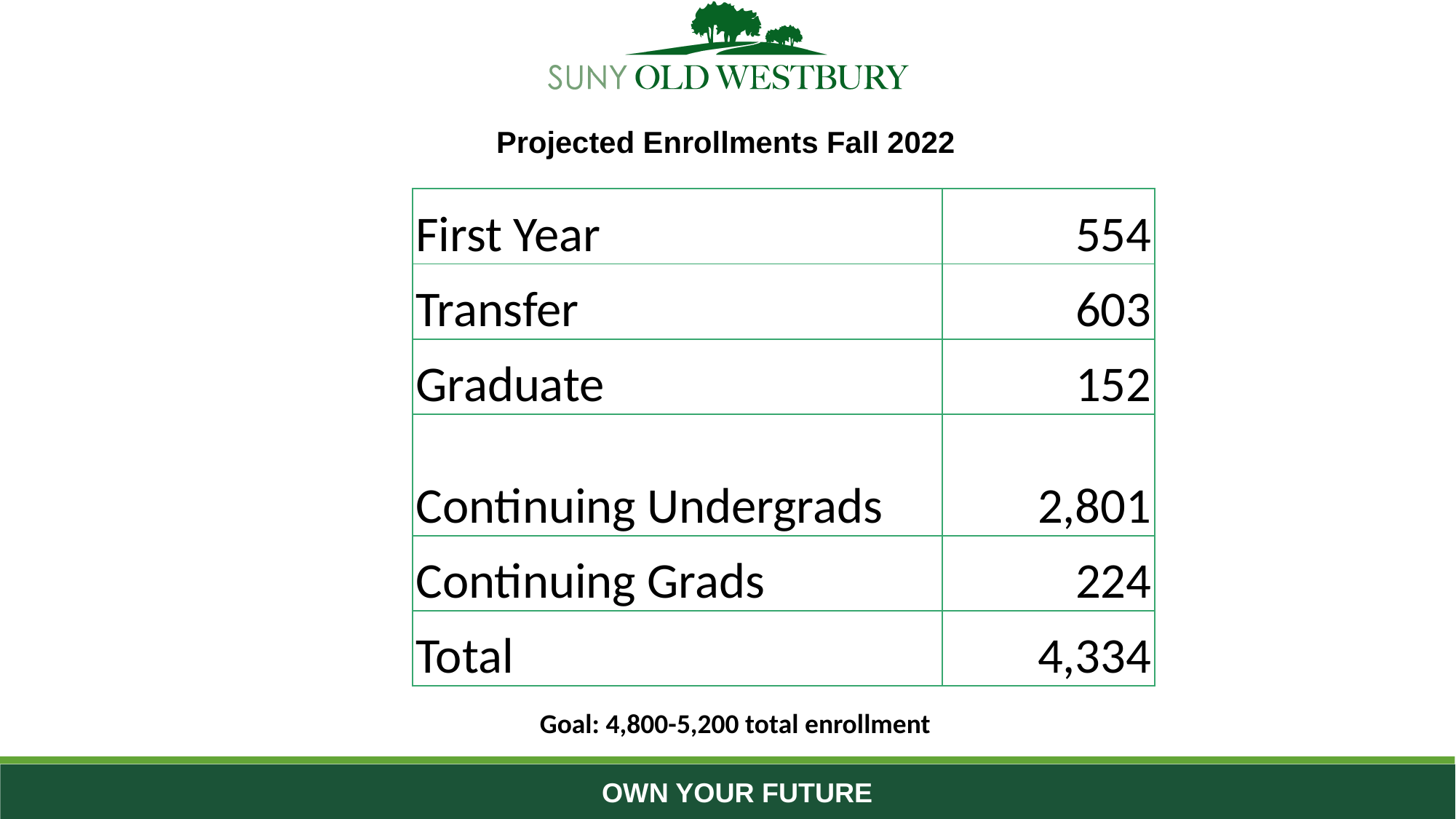

Goal
Projected Enrollments Fall 2022
| First Year | 554 |
| --- | --- |
| Transfer | 603 |
| Graduate | 152 |
| Continuing Undergrads | 2,801 |
| Continuing Grads | 224 |
| Total | 4,334 |

        Goal: 4,800-5,200 total enrollment